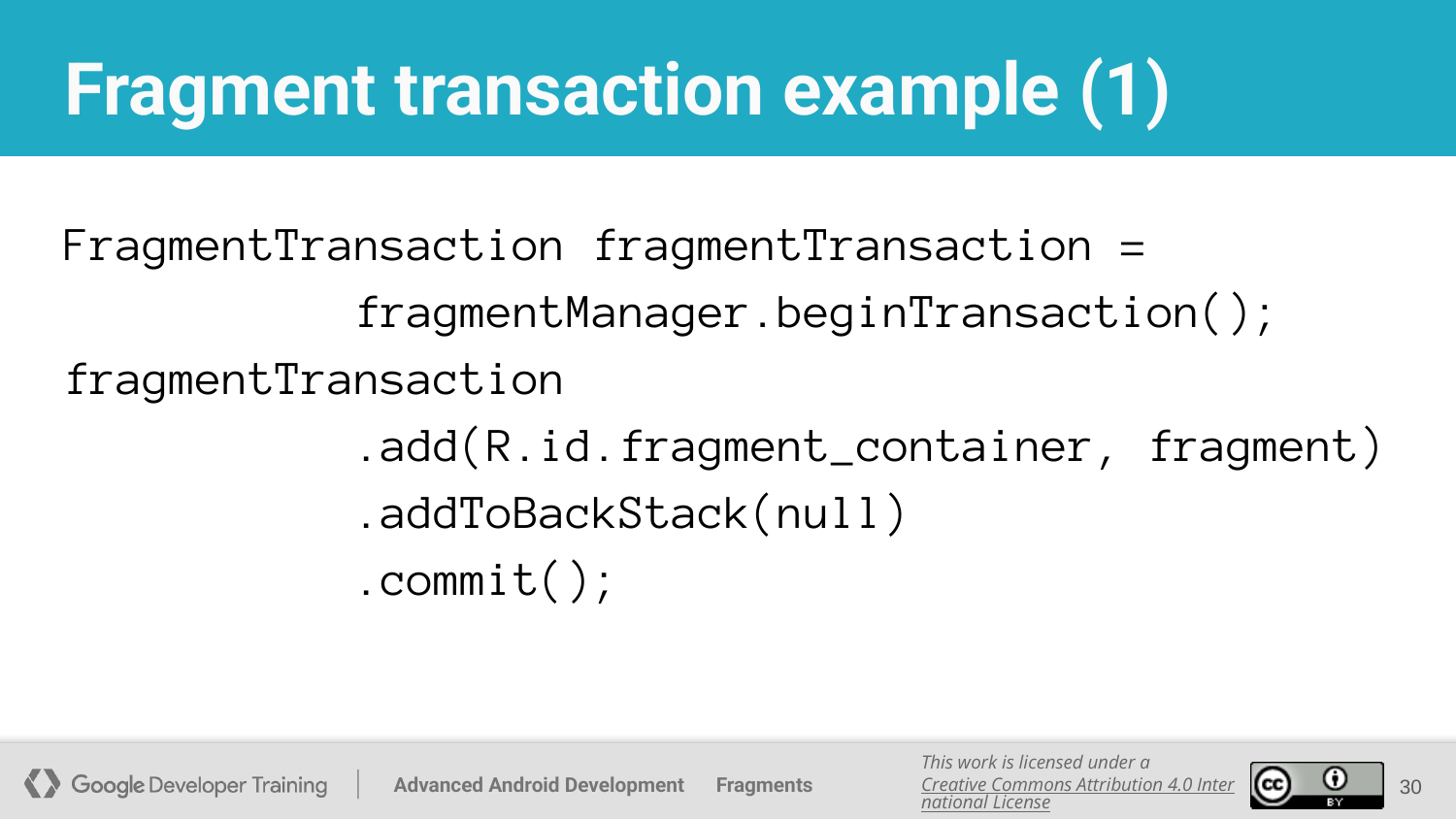

# Fragment transaction example (1)
FragmentTransaction fragmentTransaction =
           fragmentManager.beginTransaction();
fragmentTransaction
           .add(R.id.fragment_container, fragment)
           .addToBackStack(null)
           .commit();

30